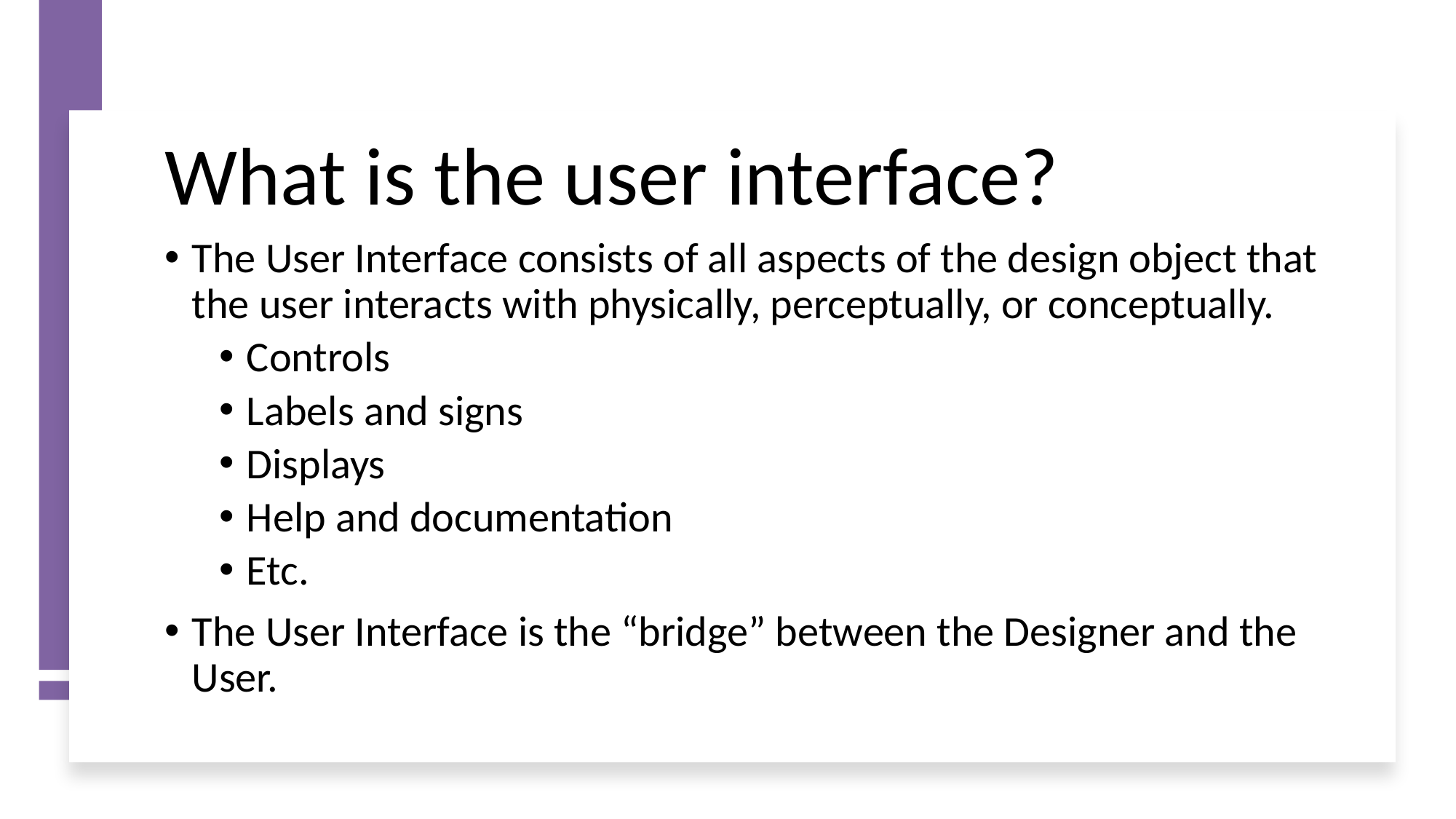

# What is the user interface?
The User Interface consists of all aspects of the design object that the user interacts with physically, perceptually, or conceptually.
Controls
Labels and signs
Displays
Help and documentation
Etc.
The User Interface is the “bridge” between the Designer and the User.